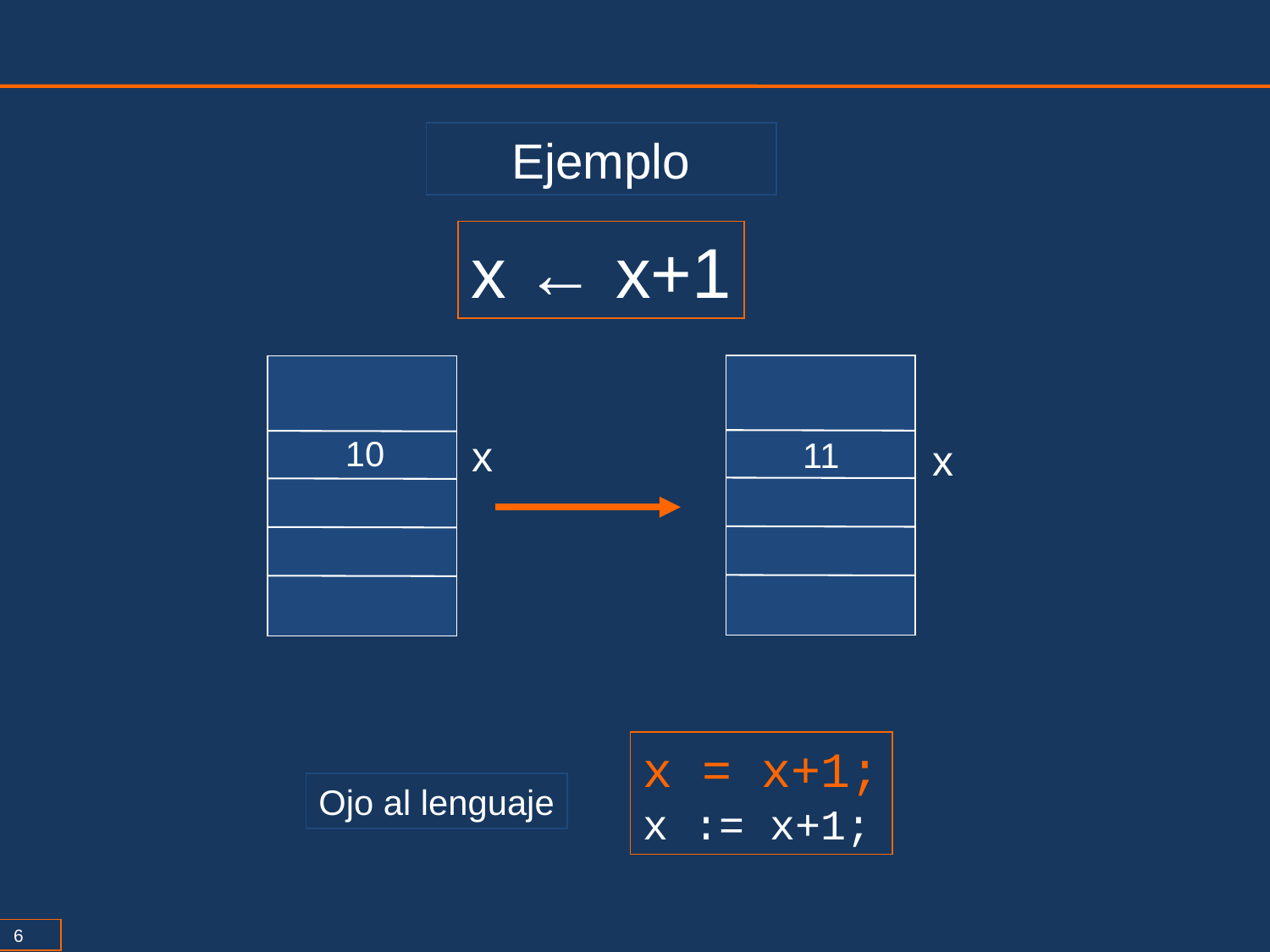

Ejemplo
x ← x+1

x
10
11
x

x = x+1;
x := x+1;
Ojo al lenguaje